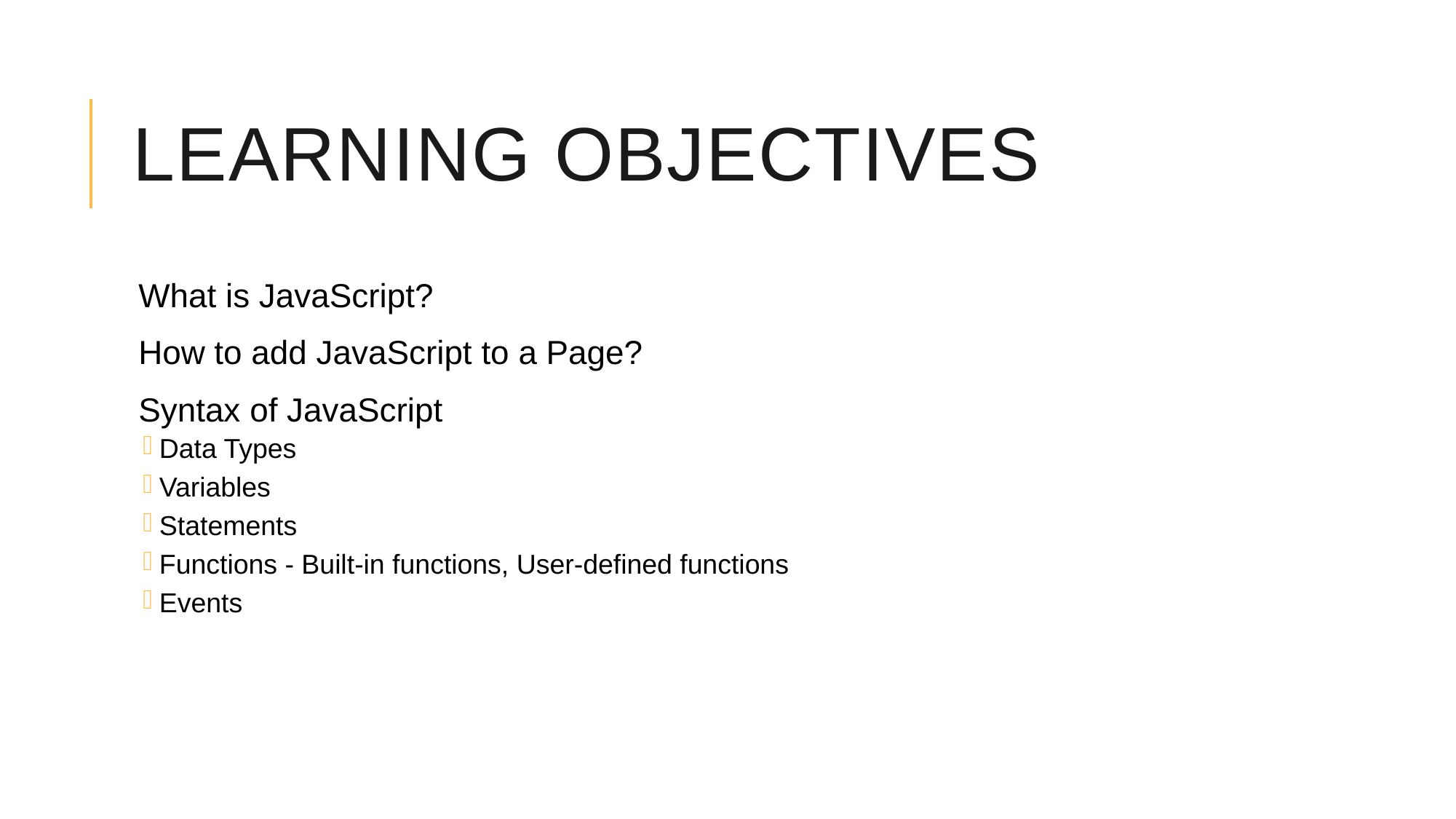

# Learning Objectives
What is JavaScript?
How to add JavaScript to a Page?
Syntax of JavaScript
Data Types
Variables
Statements
Functions - Built-in functions, User-defined functions
Events